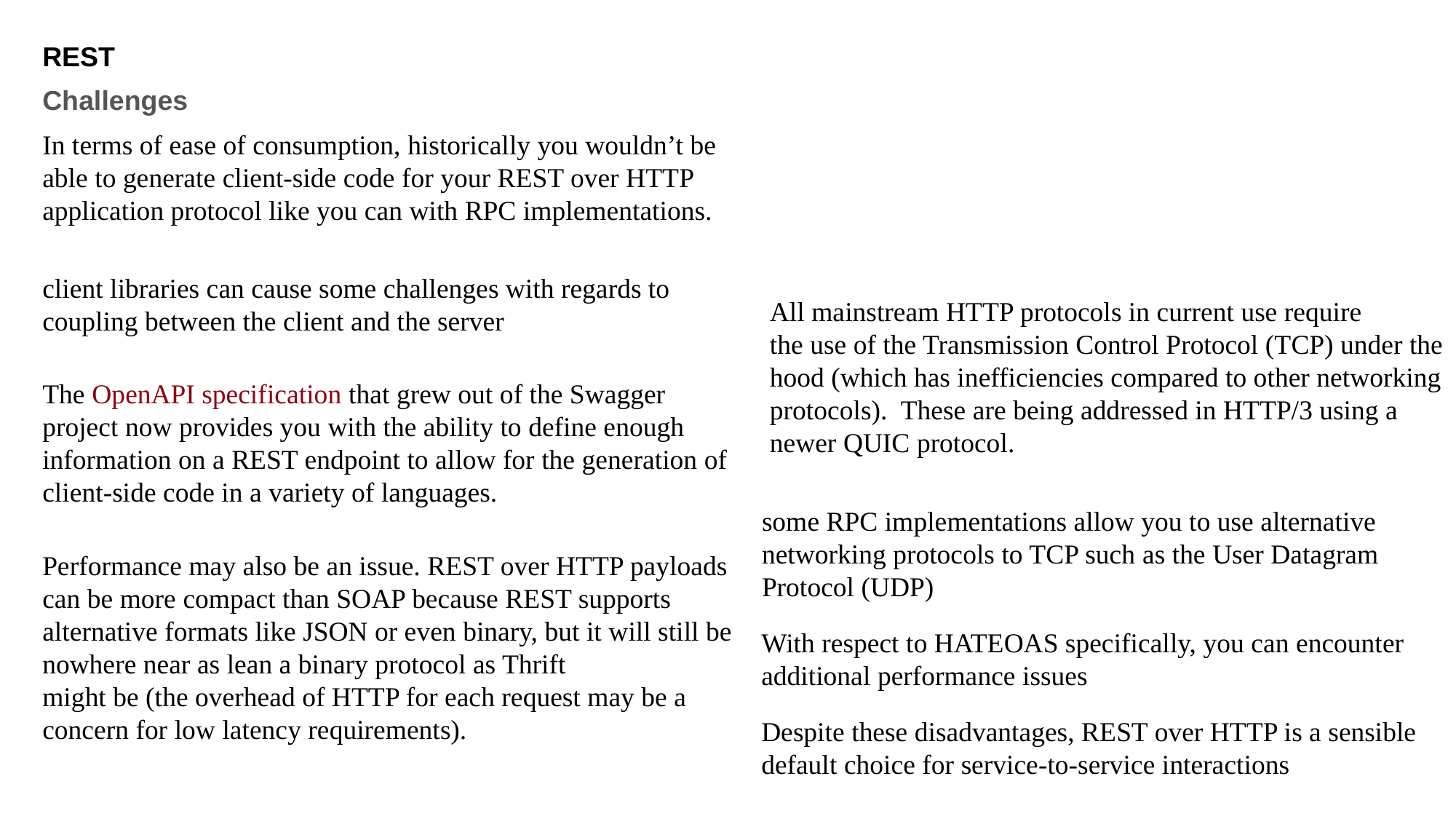

REST
Challenges
In terms of ease of consumption, historically you wouldn’t be able to generate client-side code for your REST over HTTP application protocol like you can with RPC implementations.
client libraries can cause some challenges with regards to coupling between the client and the server
All mainstream HTTP protocols in current use require
the use of the Transmission Control Protocol (TCP) under the hood (which has inefficiencies compared to other networking protocols).  These are being addressed in HTTP/3 using a newer QUIC protocol.
The OpenAPI specification that grew out of the Swagger project now provides you with the ability to define enough information on a REST endpoint to allow for the generation of client-side code in a variety of languages.
some RPC implementations allow you to use alternative networking protocols to TCP such as the User Datagram Protocol (UDP)
Performance may also be an issue. REST over HTTP payloads can be more compact than SOAP because REST supports alternative formats like JSON or even binary, but it will still be nowhere near as lean a binary protocol as Thrift
might be (the overhead of HTTP for each request may be a concern for low latency requirements).
With respect to HATEOAS specifically, you can encounter additional performance issues
Despite these disadvantages, REST over HTTP is a sensible default choice for service-to-service interactions